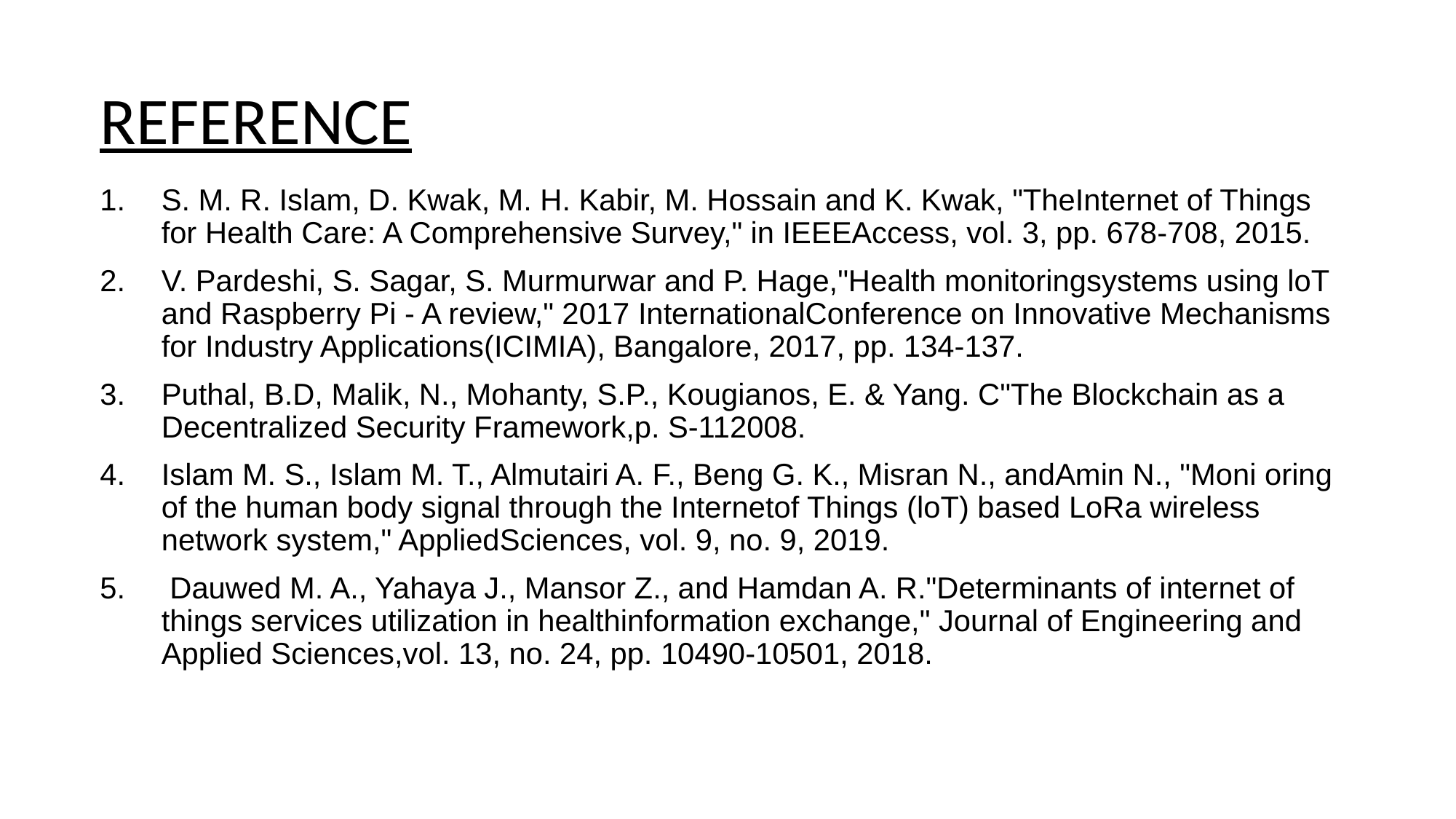

REFERENCE
# S. M. R. Islam, D. Kwak, M. H. Kabir, M. Hossain and K. Kwak, "TheInternet of Things for Health Care: A Comprehensive Survey," in IEEEAccess, vol. 3, pp. 678-708, 2015.
V. Pardeshi, S. Sagar, S. Murmurwar and P. Hage,"Health monitoringsystems using loT and Raspberry Pi - A review," 2017 InternationalConference on Innovative Mechanisms for Industry Applications(ICIMIA), Bangalore, 2017, pp. 134-137.
Puthal, B.D, Malik, N., Mohanty, S.P., Kougianos, E. & Yang. C"The Blockchain as a Decentralized Security Framework,p. S-112008.
Islam M. S., Islam M. T., Almutairi A. F., Beng G. K., Misran N., andAmin N., "Moni oring of the human body signal through the Internetof Things (loT) based LoRa wireless network system," AppliedSciences, vol. 9, no. 9, 2019.
 Dauwed M. A., Yahaya J., Mansor Z., and Hamdan A. R."Determinants of internet of things services utilization in healthinformation exchange," Journal of Engineering and Applied Sciences,vol. 13, no. 24, pp. 10490-10501, 2018.